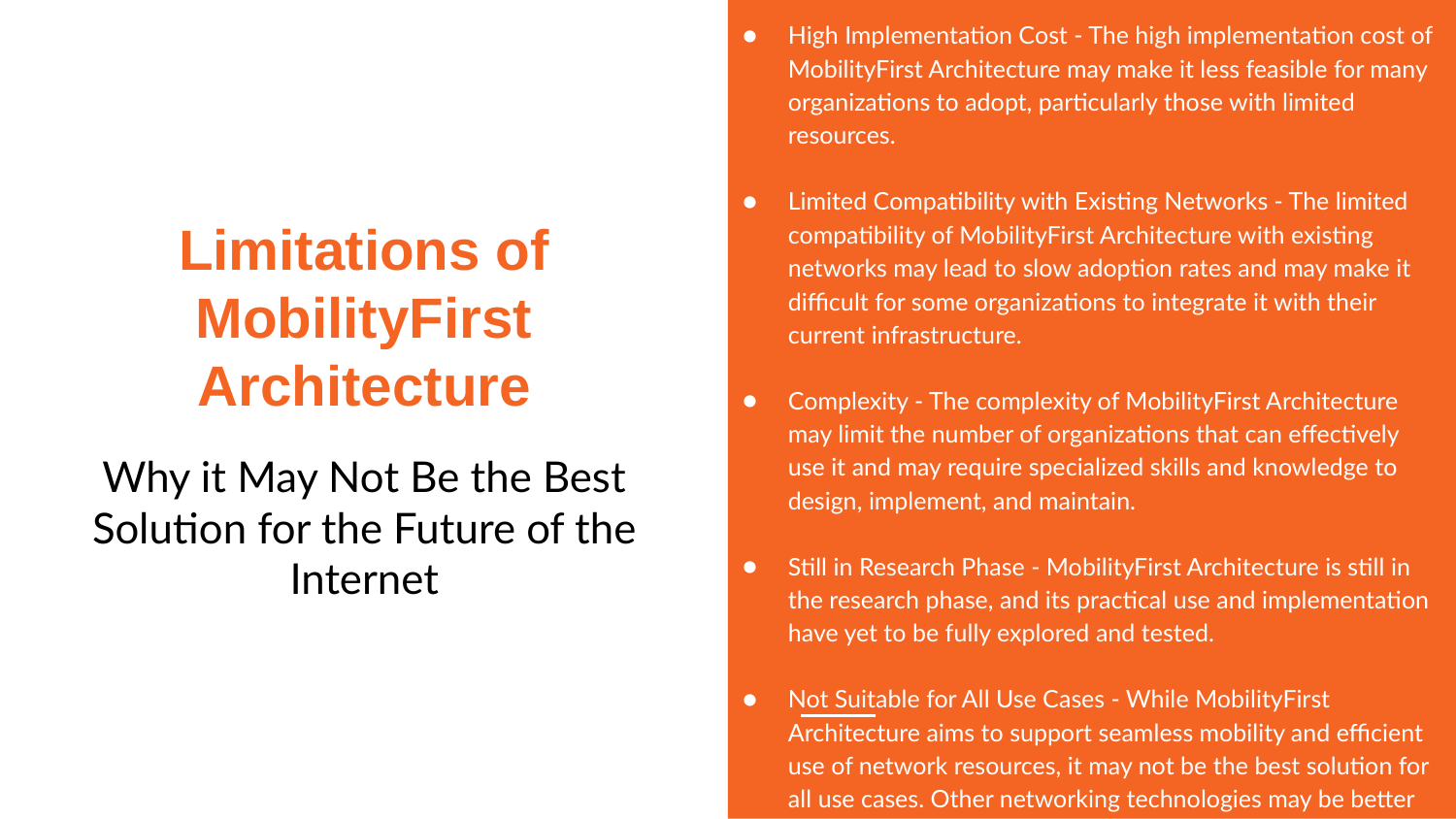

# Limitations of MobilityFirst Architecture
High Implementation Cost - The high implementation cost of MobilityFirst Architecture may make it less feasible for many organizations to adopt, particularly those with limited resources.
Limited Compatibility with Existing Networks - The limited compatibility of MobilityFirst Architecture with existing networks may lead to slow adoption rates and may make it difficult for some organizations to integrate it with their current infrastructure.
Complexity - The complexity of MobilityFirst Architecture may limit the number of organizations that can effectively use it and may require specialized skills and knowledge to design, implement, and maintain.
Still in Research Phase - MobilityFirst Architecture is still in the research phase, and its practical use and implementation have yet to be fully explored and tested.
Not Suitable for All Use Cases - While MobilityFirst Architecture aims to support seamless mobility and efficient use of network resources, it may not be the best solution for all use cases. Other networking technologies may be better suited for specific applications.

Why it May Not Be the Best Solution for the Future of the Internet